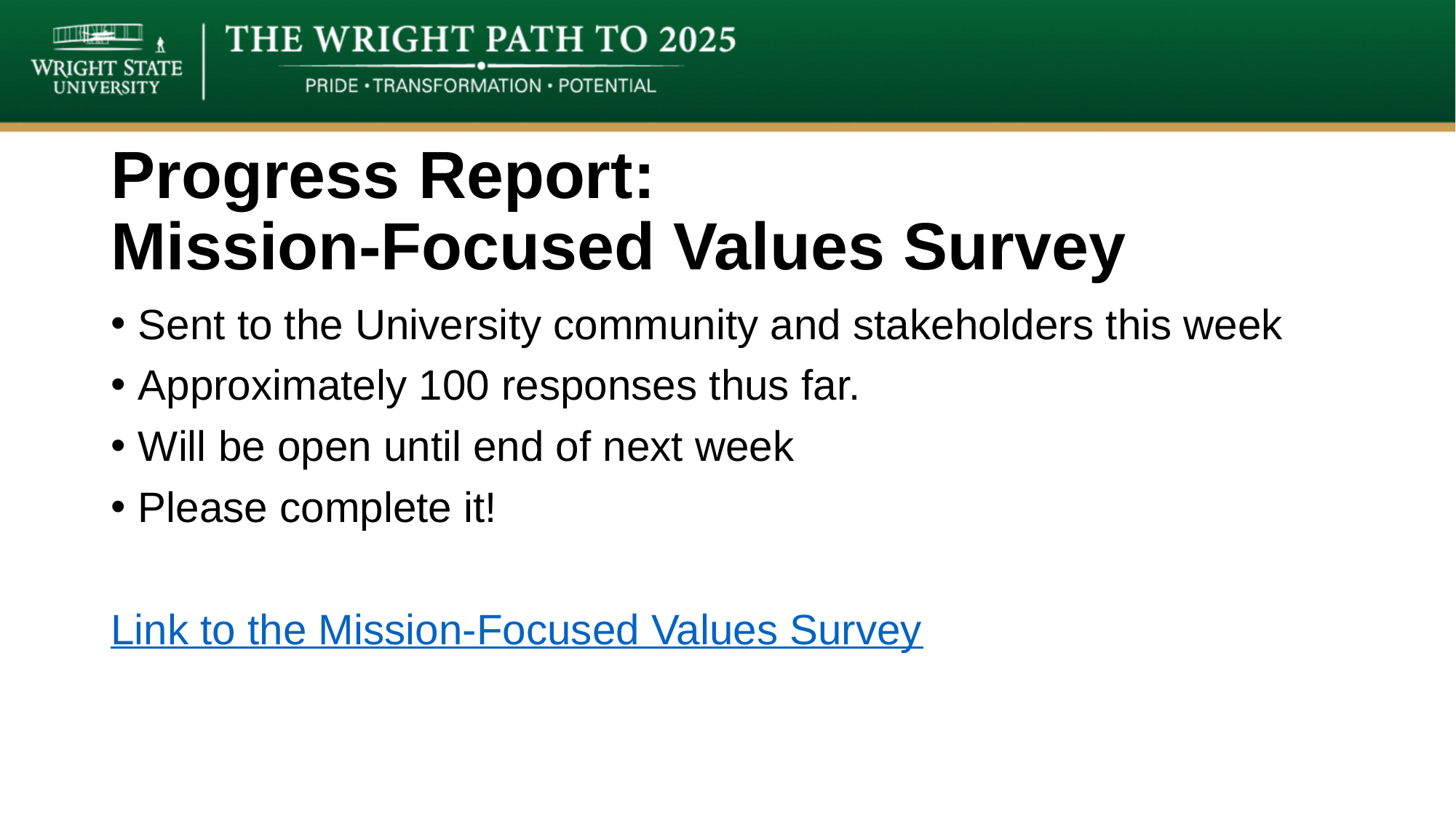

# Progress Report: Mission-Focused Values Survey
Sent to the University community and stakeholders this week
Approximately 100 responses thus far.
Will be open until end of next week
Please complete it!

Link to the Mission-Focused Values Survey